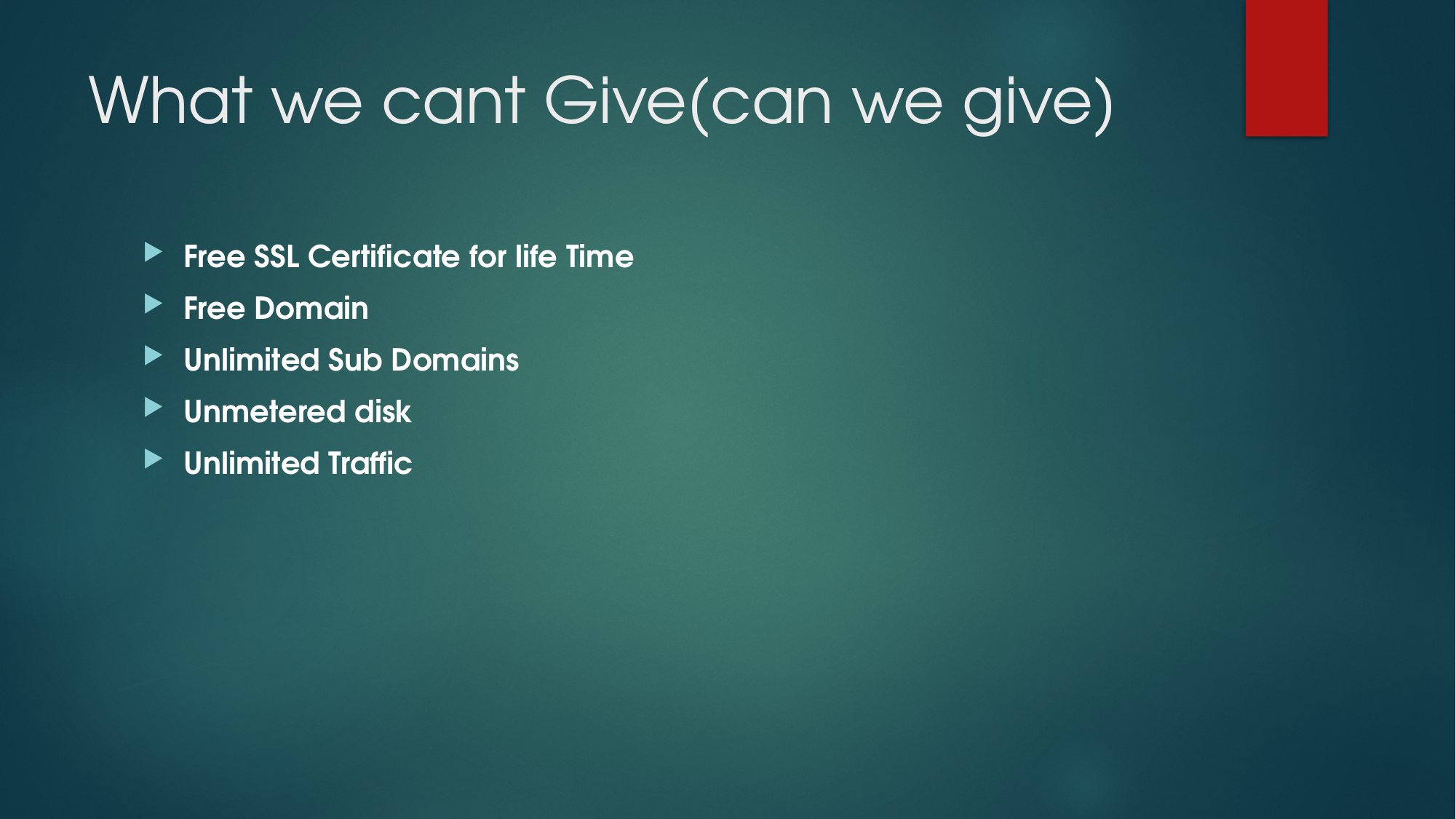

# What we cant Give(can we give)
Free SSL Certificate for life Time
Free Domain
Unlimited Sub Domains
Unmetered disk
Unlimited Traffic